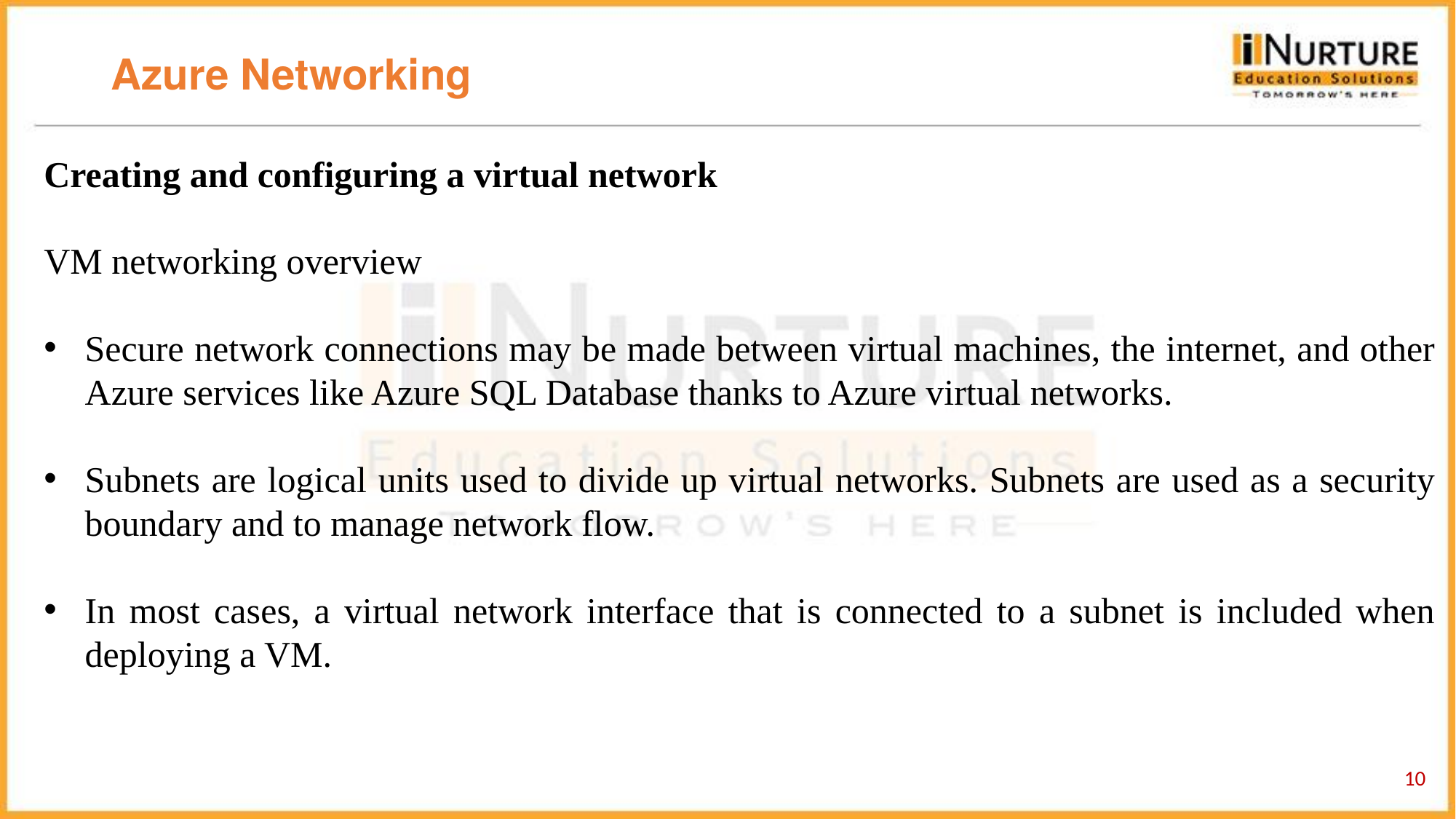

# Azure Networking
Creating and configuring a virtual network
VM networking overview

Secure network connections may be made between virtual machines, the internet, and other Azure services like Azure SQL Database thanks to Azure virtual networks.

Subnets are logical units used to divide up virtual networks. Subnets are used as a security boundary and to manage network flow.

In most cases, a virtual network interface that is connected to a subnet is included when deploying a VM.
10